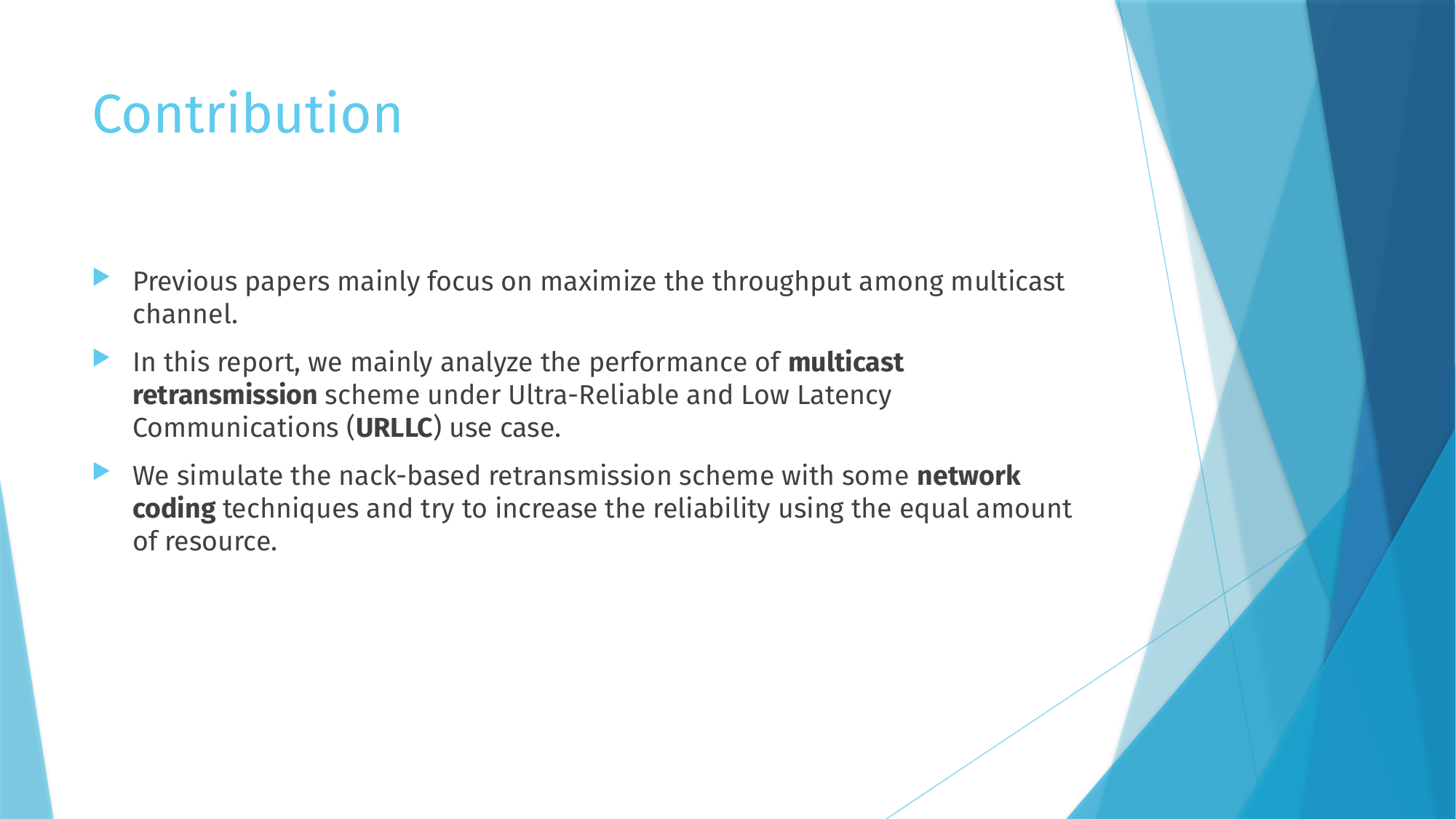

# Contribution
Previous papers mainly focus on maximize the throughput among multicast channel.
In this report, we mainly analyze the performance of multicast retransmission scheme under Ultra-Reliable and Low Latency Communications (URLLC) use case.
We simulate the nack-based retransmission scheme with some network coding techniques and try to increase the reliability using the equal amount of resource.